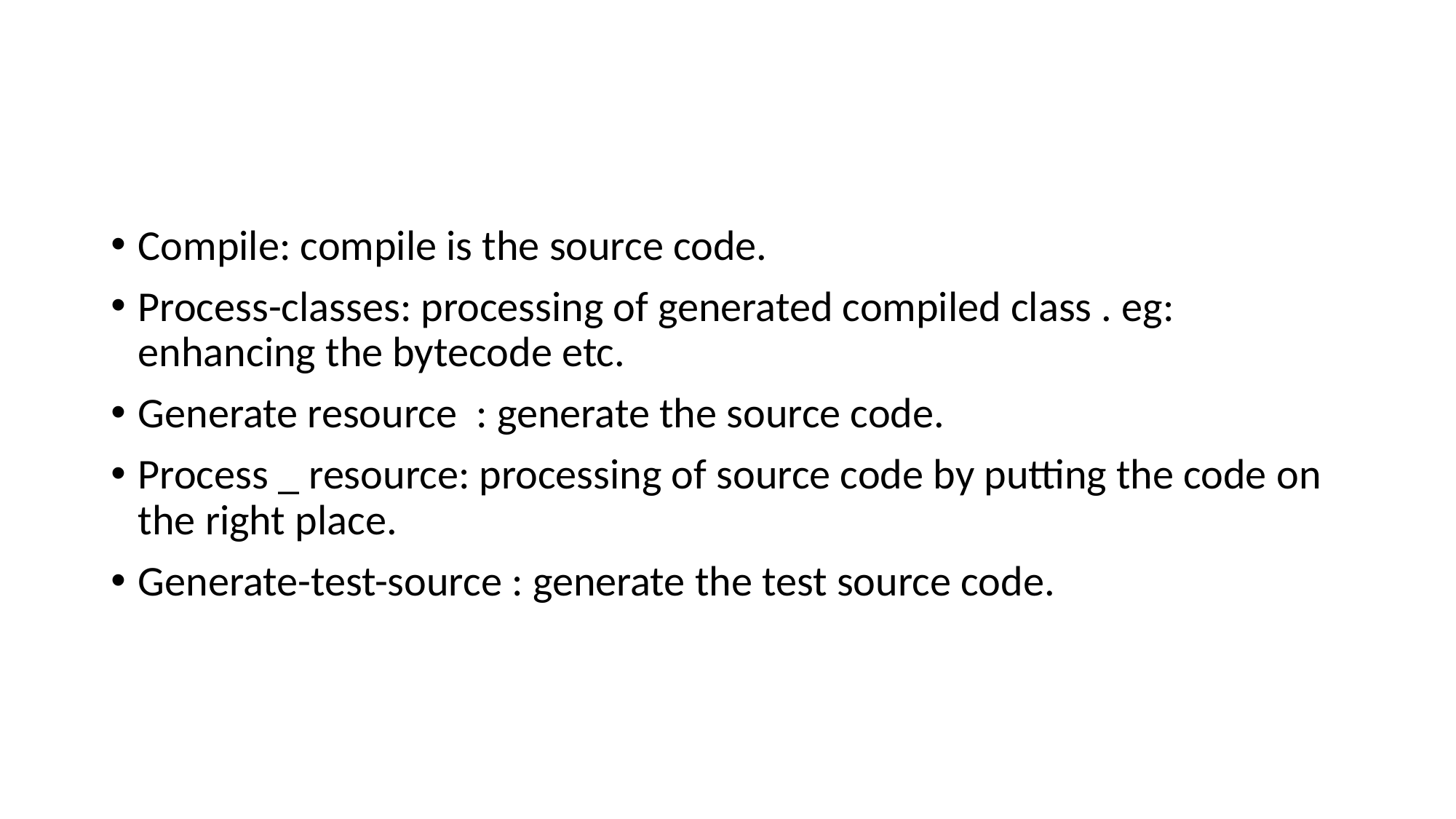

Compile: compile is the source code.
Process-classes: processing of generated compiled class . eg: enhancing the bytecode etc.
Generate resource  : generate the source code.
Process _ resource: processing of source code by putting the code on the right place.
Generate-test-source : generate the test source code.